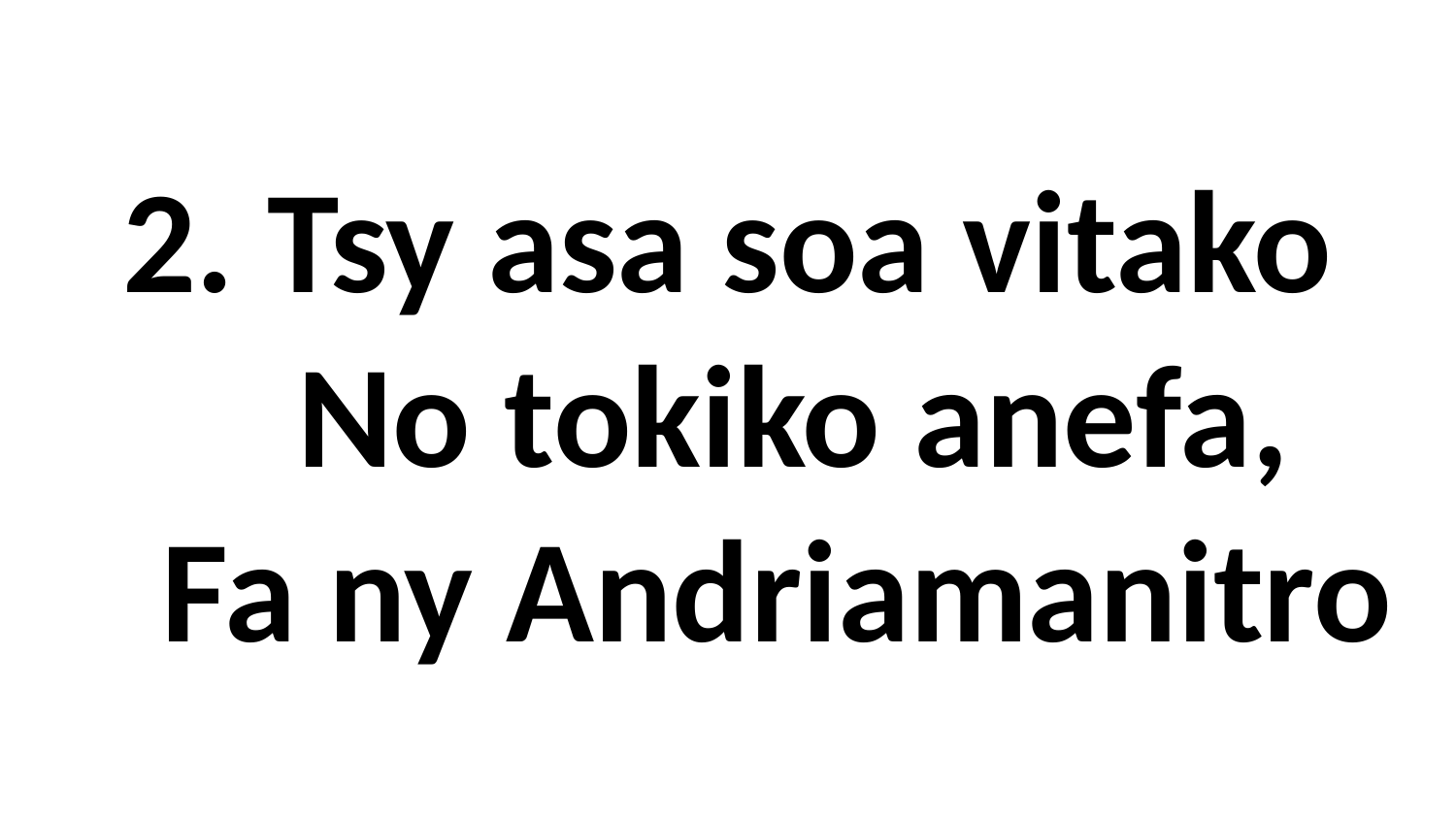

# 2. Tsy asa soa vitako No tokiko anefa, Fa ny Andriamanitro